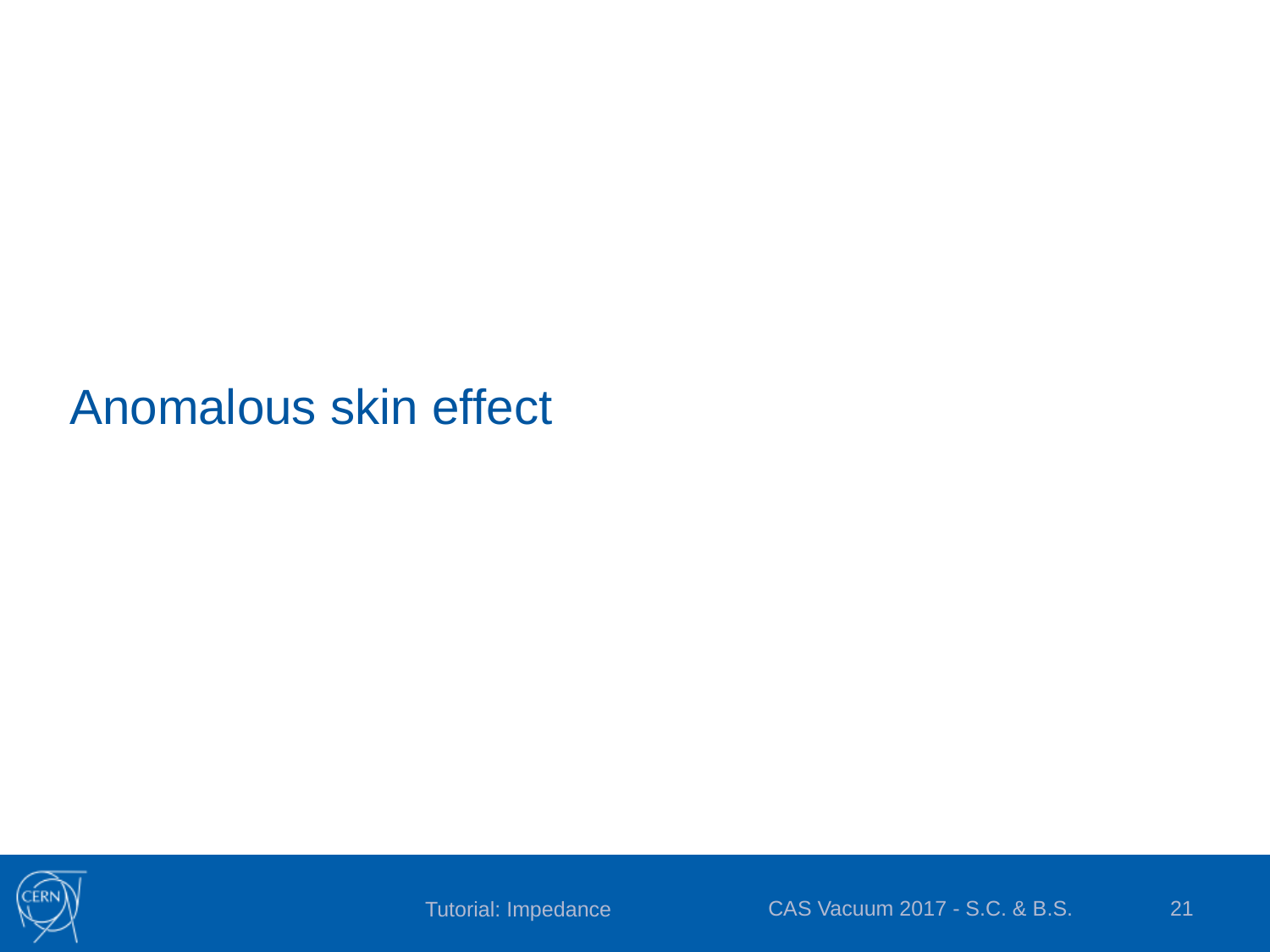

# Anomalous skin effect
CAS Vacuum 2017 - S.C. & B.S.
21
Tutorial: Impedance